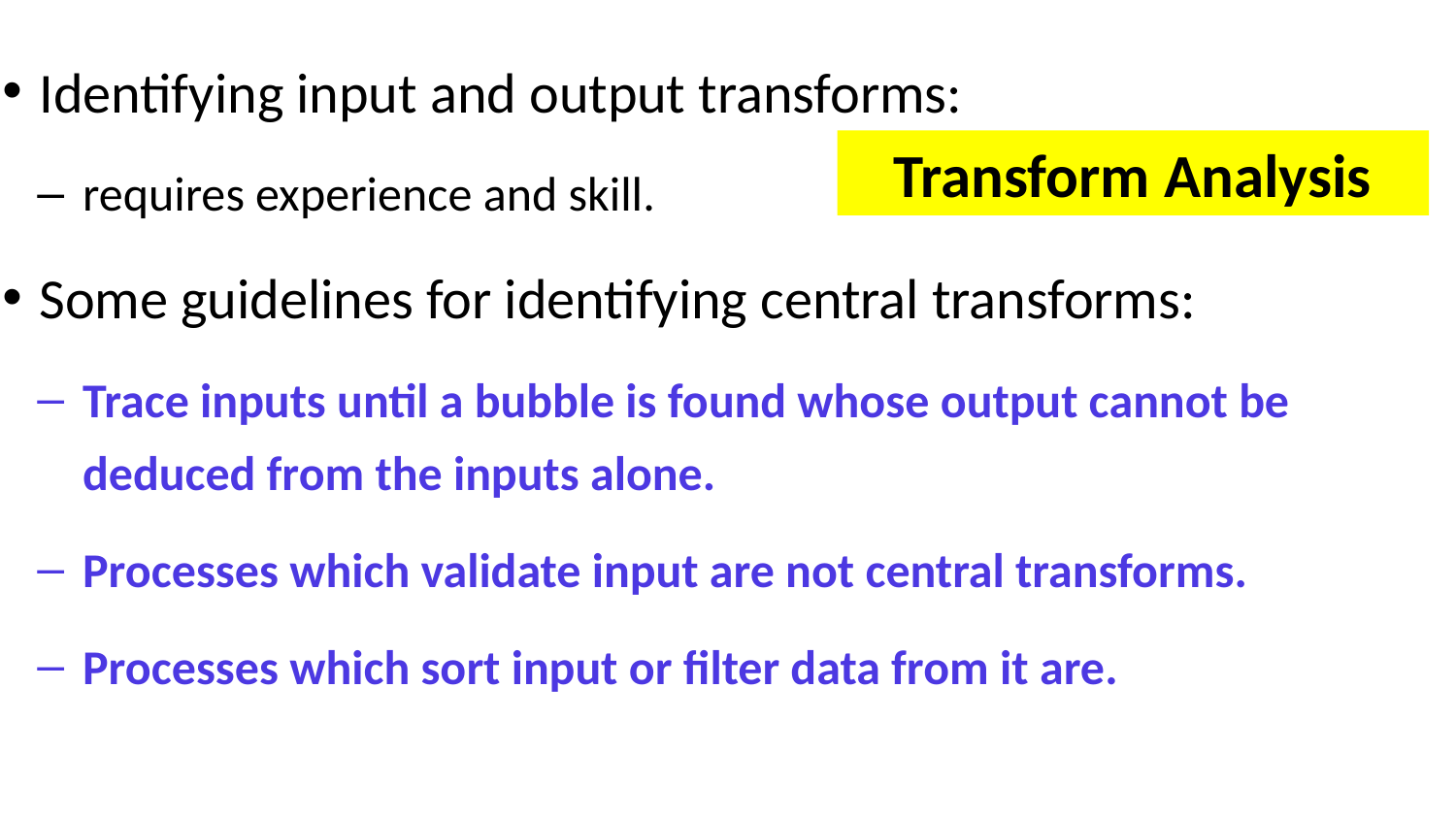

Identifying input and output transforms:
requires experience and skill.
Some guidelines for identifying central transforms:
Trace inputs until a bubble is found whose output cannot be deduced from the inputs alone.
Processes which validate input are not central transforms.
Processes which sort input or filter data from it are.
# Transform Analysis